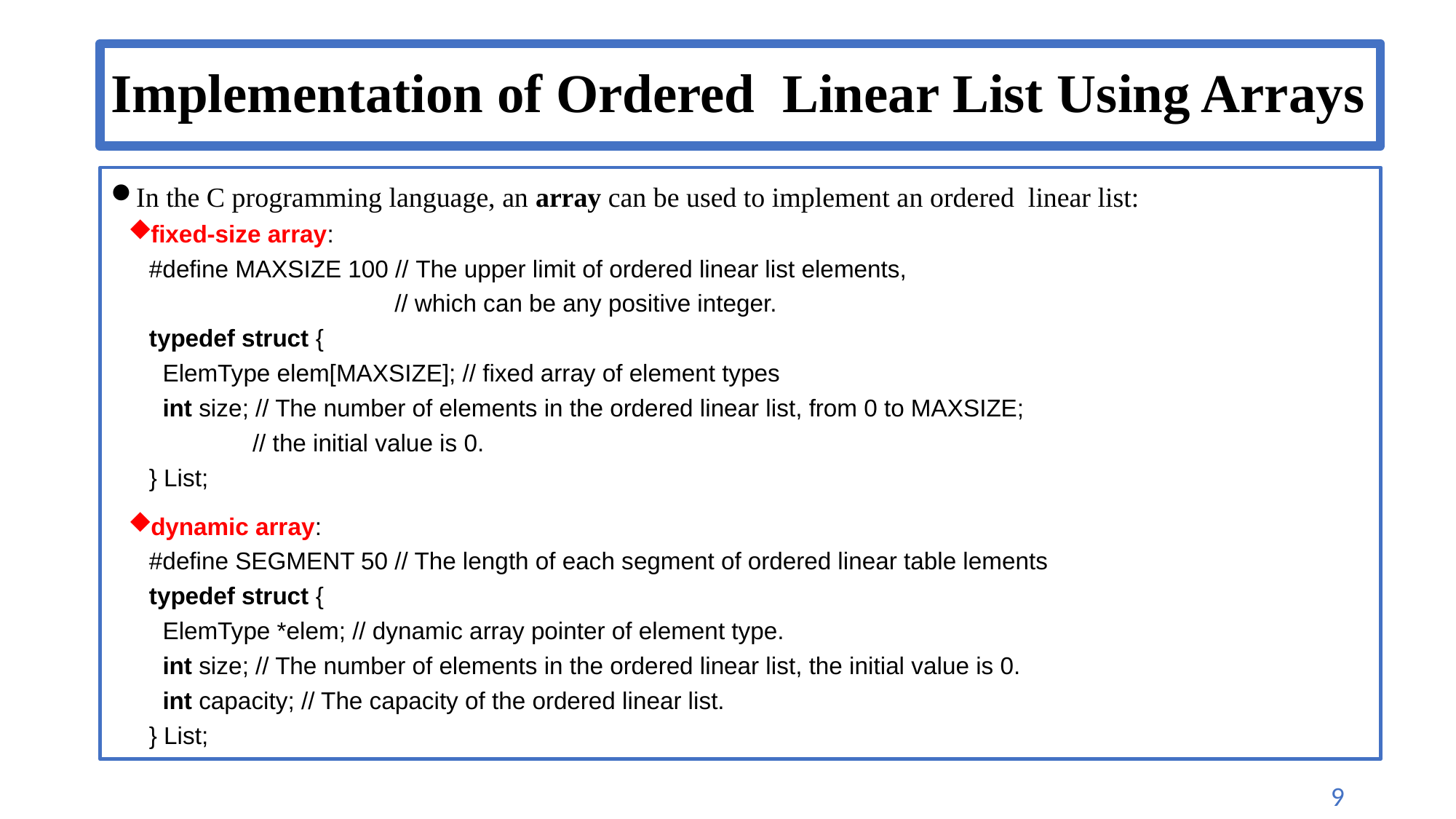

# Implementation of Ordered  Linear List Using Arrays
In the C programming language, an array can be used to implement an ordered  linear list:
fixed-size array:
#define MAXSIZE 100 // The upper limit of ordered linear list elements,
// which can be any positive integer.
typedef struct {
  ElemType elem[MAXSIZE]; // fixed array of element types
  int size; // The number of elements in the ordered linear list, from 0 to MAXSIZE;
// the initial value is 0.
} List;
dynamic array:
#define SEGMENT 50 // The length of each segment of ordered linear table lements
typedef struct {
  ElemType *elem; // dynamic array pointer of element type.
  int size; // The number of elements in the ordered linear list, the initial value is 0.
  int capacity; // The capacity of the ordered linear list.
} List;